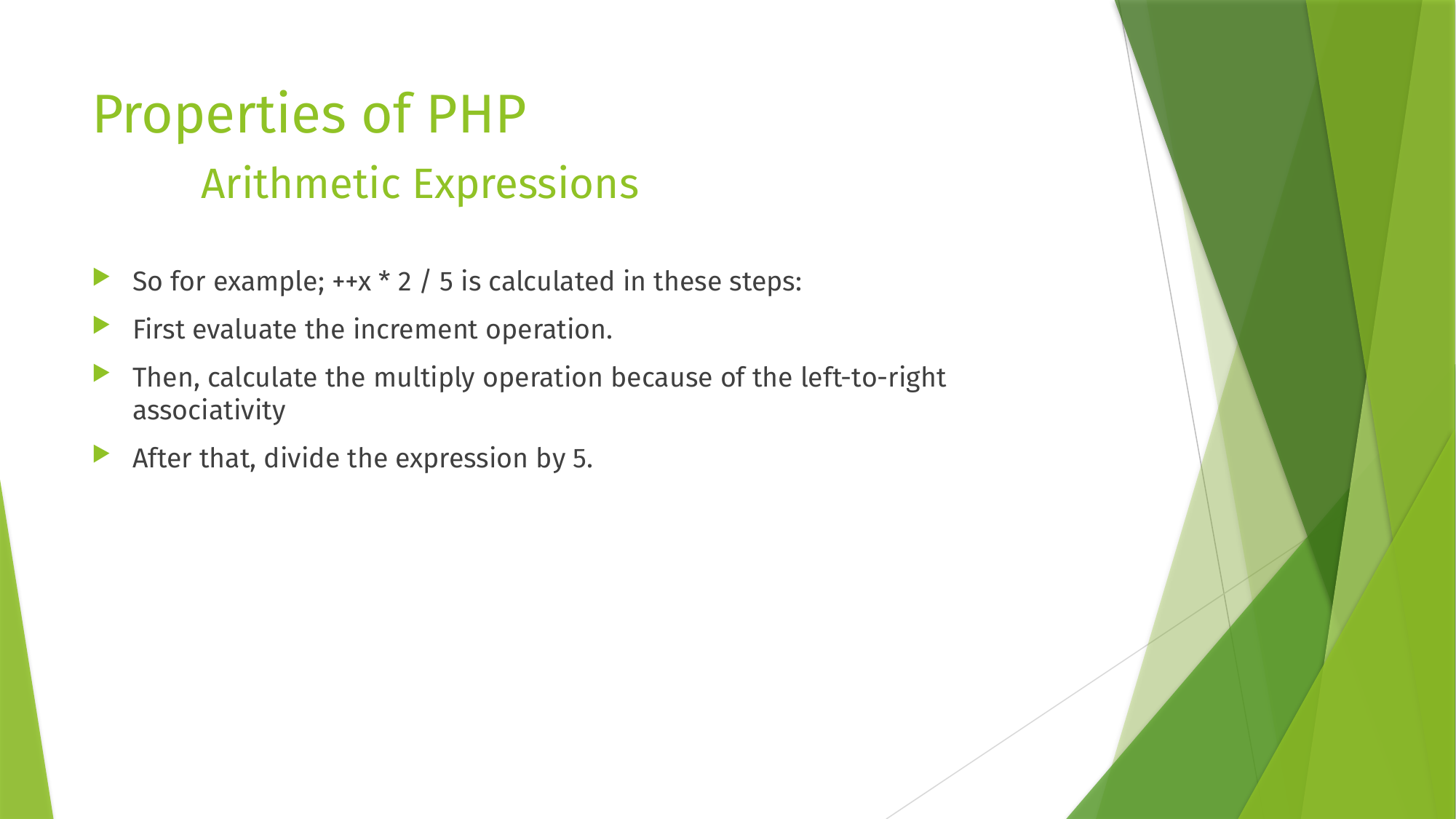

# Properties of PHP Arithmetic Expressions
So for example; ++x * 2 / 5 is calculated in these steps:
First evaluate the increment operation.
Then, calculate the multiply operation because of the left-to-right associativity
After that, divide the expression by 5.